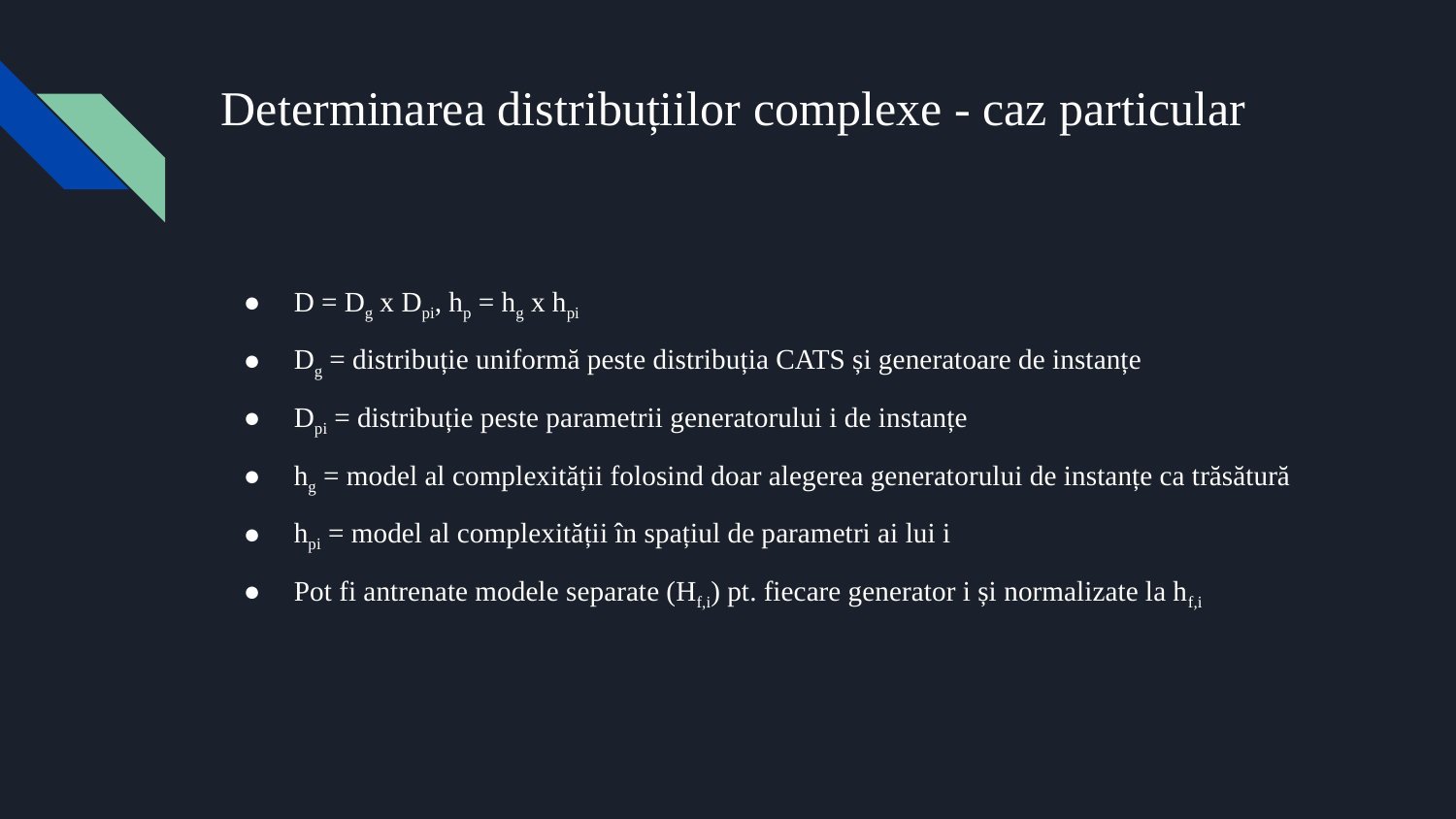

# Determinarea distribuțiilor complexe - caz particular

D = Dg x Dpi, hp = hg x hpi
Dg = distribuție uniformă peste distribuția CATS și generatoare de instanțe
Dpi = distribuție peste parametrii generatorului i de instanțe
hg = model al complexității folosind doar alegerea generatorului de instanțe ca trăsătură
hpi = model al complexității în spațiul de parametri ai lui i
Pot fi antrenate modele separate (Hf,i) pt. fiecare generator i și normalizate la hf,i